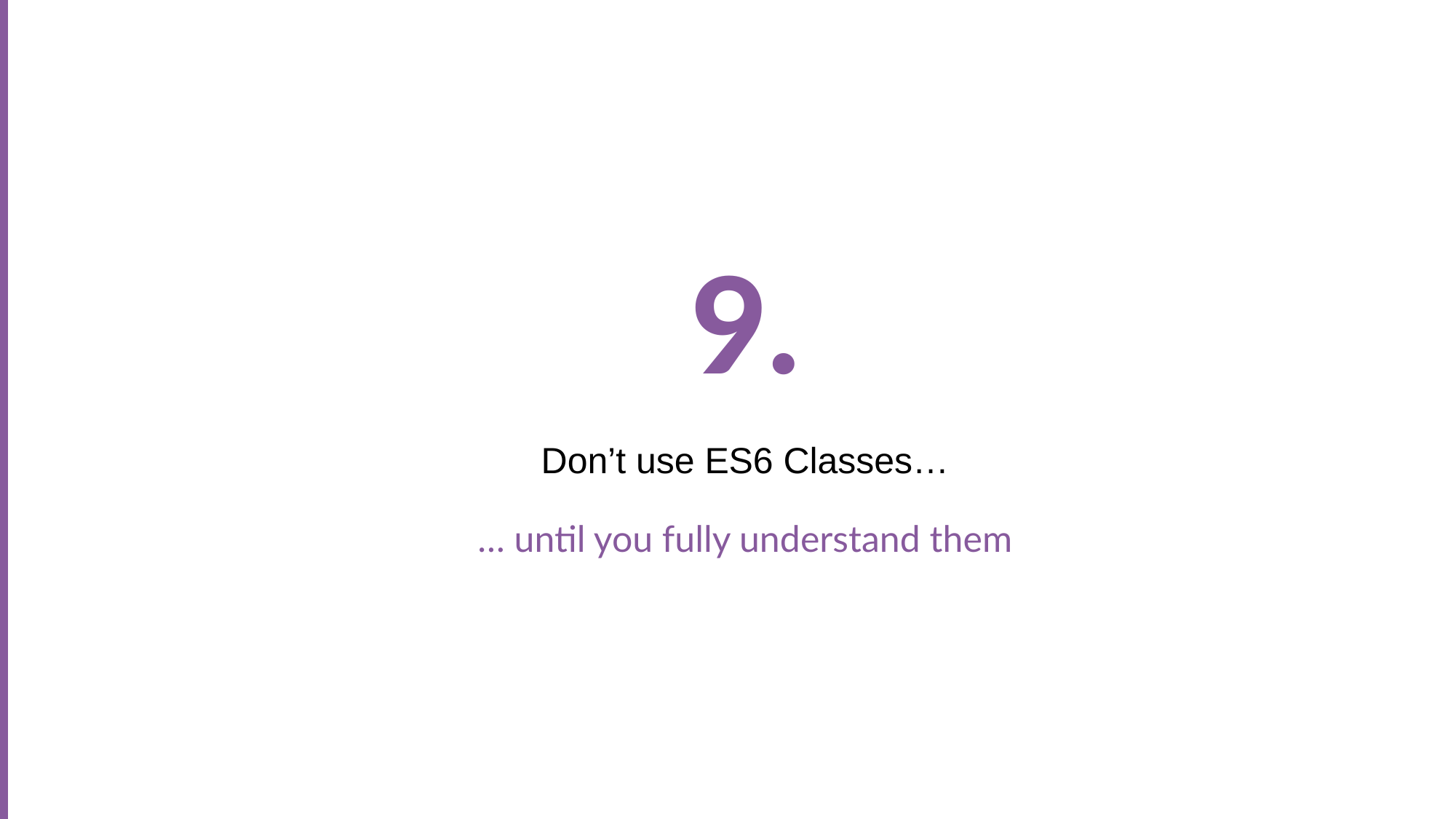

9.

Don’t use ES6 Classes…

… until you fully understand them
Better